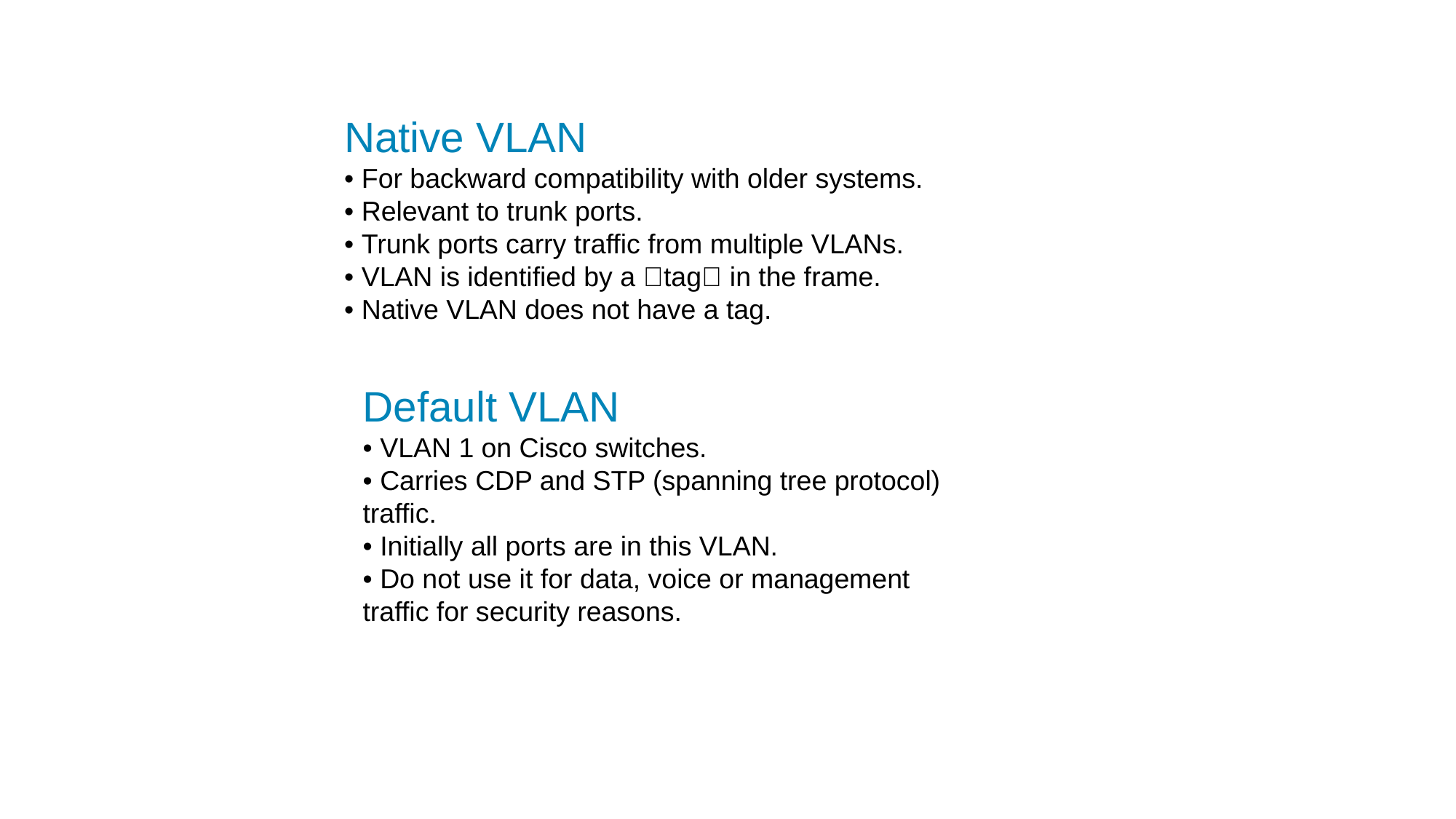

Native VLAN
• For backward compatibility with older systems.
• Relevant to trunk ports.
• Trunk ports carry traffic from multiple VLANs.
• VLAN is identified by a 􀁬tag􀁺 in the frame.
• Native VLAN does not have a tag.
Default VLAN
• VLAN 1 on Cisco switches.
• Carries CDP and STP (spanning tree protocol)
traffic.
• Initially all ports are in this VLAN.
• Do not use it for data, voice or management
traffic for security reasons.